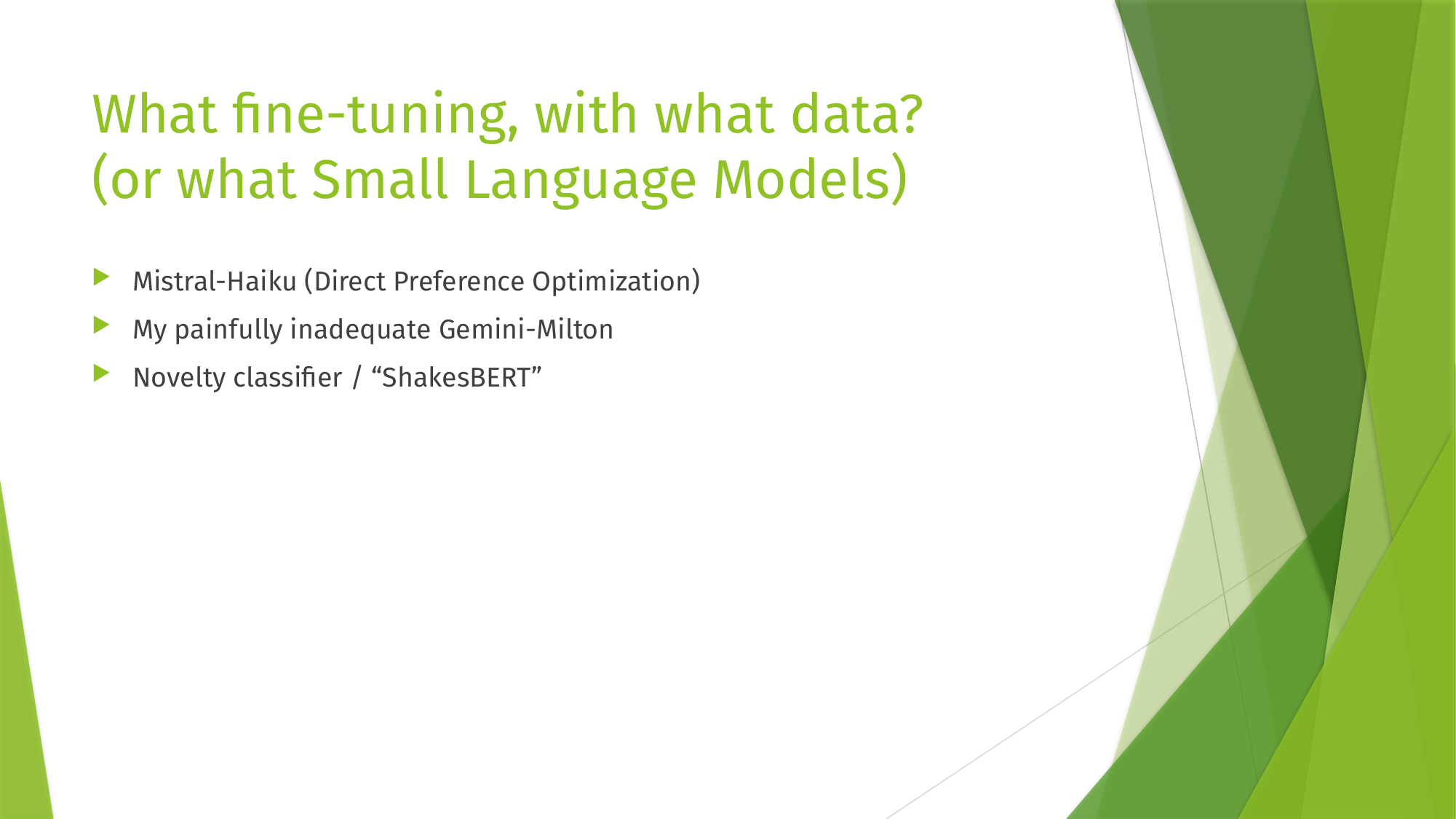

# What fine-tuning, with what data? (or what Small Language Models)
Mistral-Haiku (Direct Preference Optimization)
My painfully inadequate Gemini-Milton
Novelty classifier / “ShakesBERT”